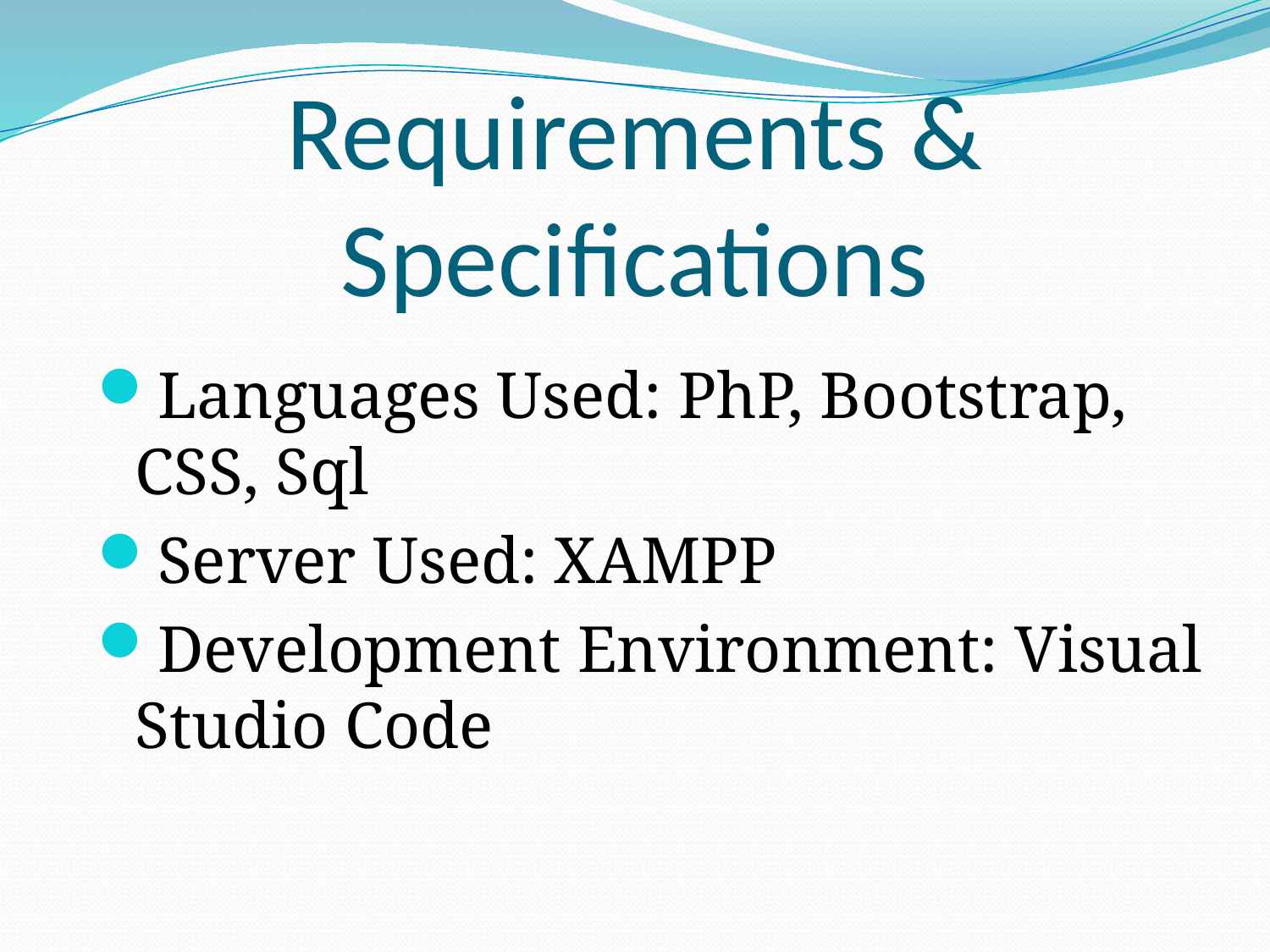

# Requirements & Specifications
Languages Used: PhP, Bootstrap, CSS, Sql
Server Used: XAMPP
Development Environment: Visual Studio Code